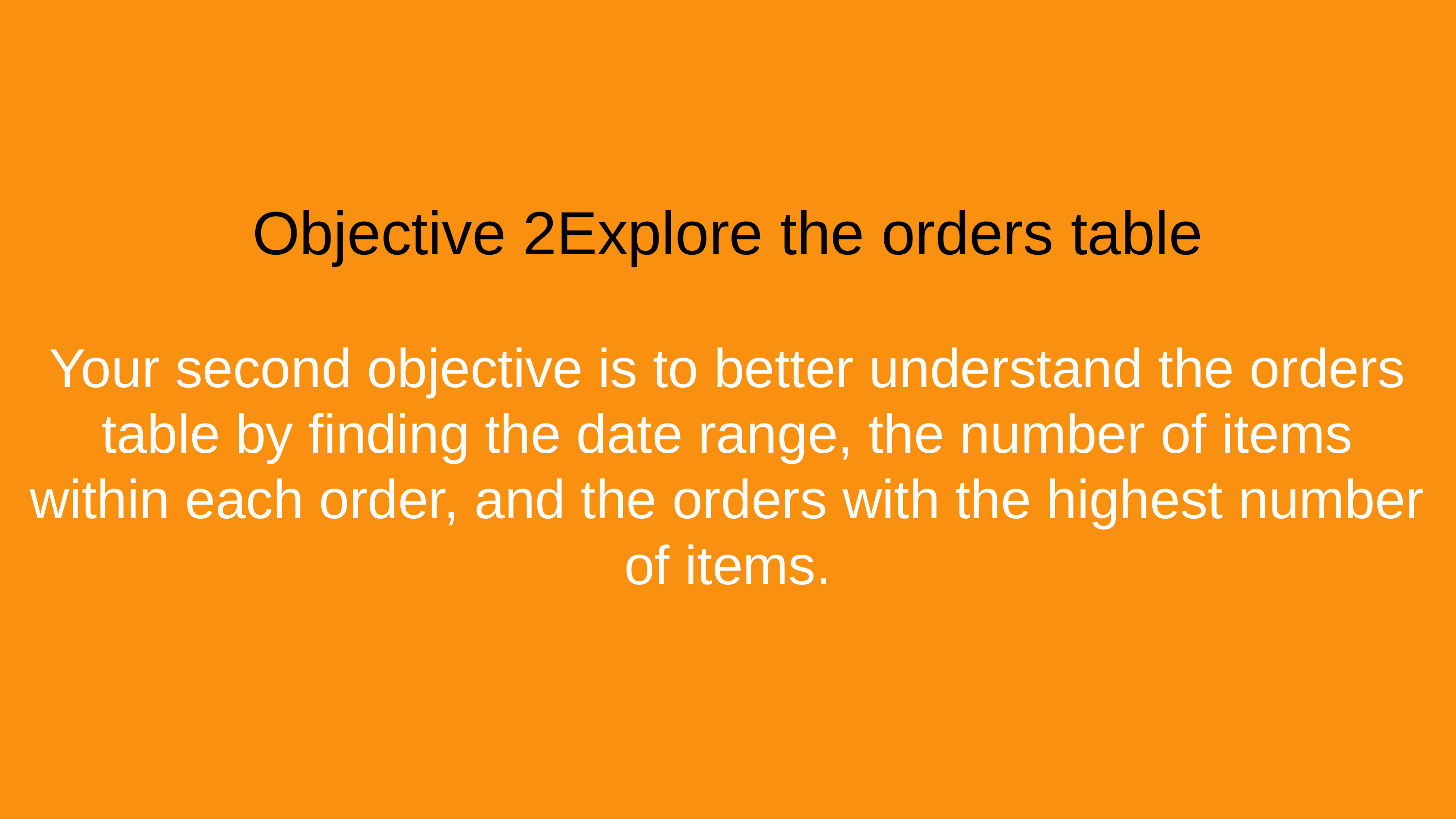

Objective 2Explore the orders table

Your second objective is to better understand the orders table by finding the date range, the number of items within each order, and the orders with the highest number of items.